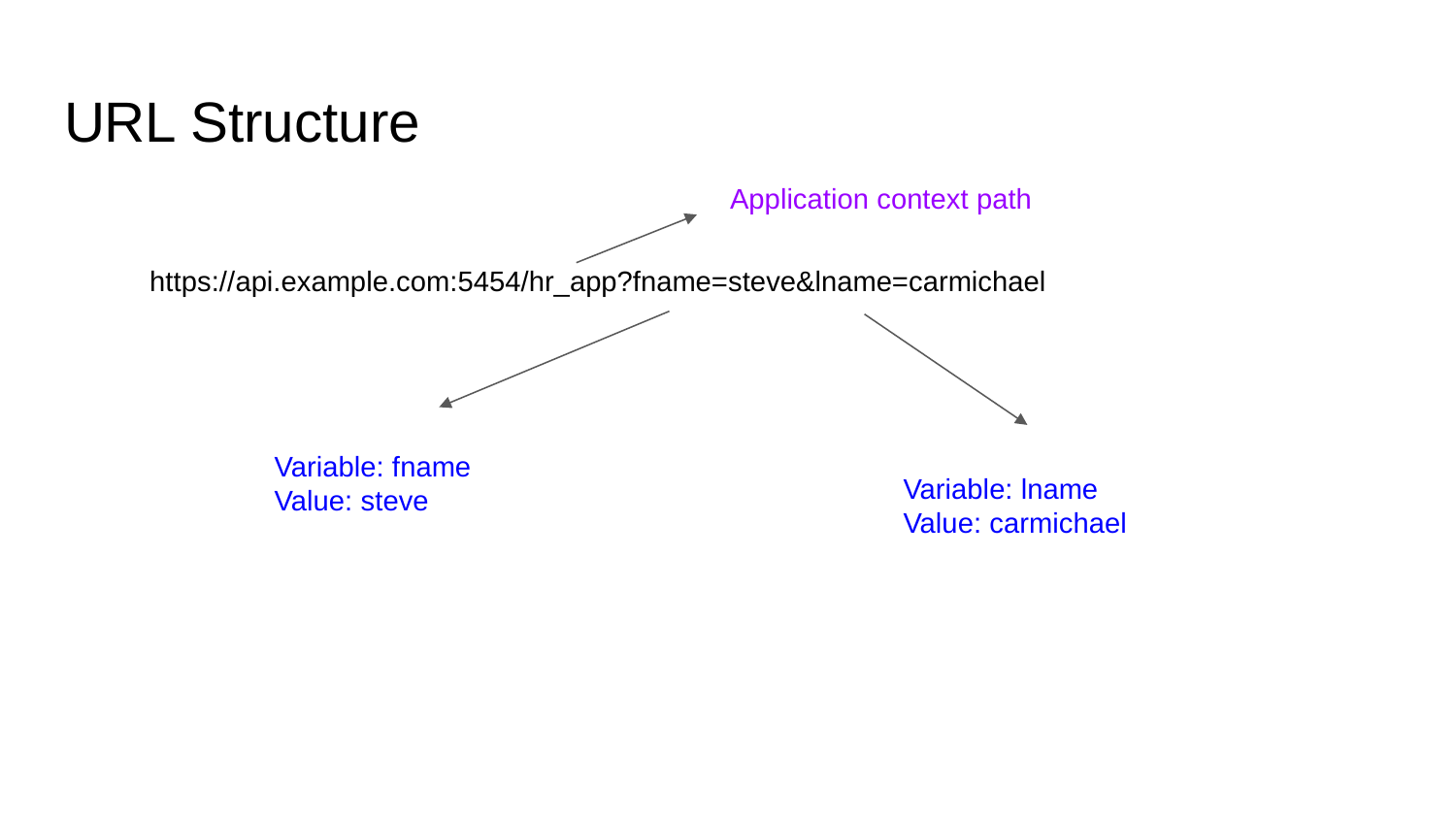

# URL Structure
Application context path
https://api.example.com:5454/hr_app?fname=steve&lname=carmichael
Variable: fname
Value: steve
Variable: lname
Value: carmichael